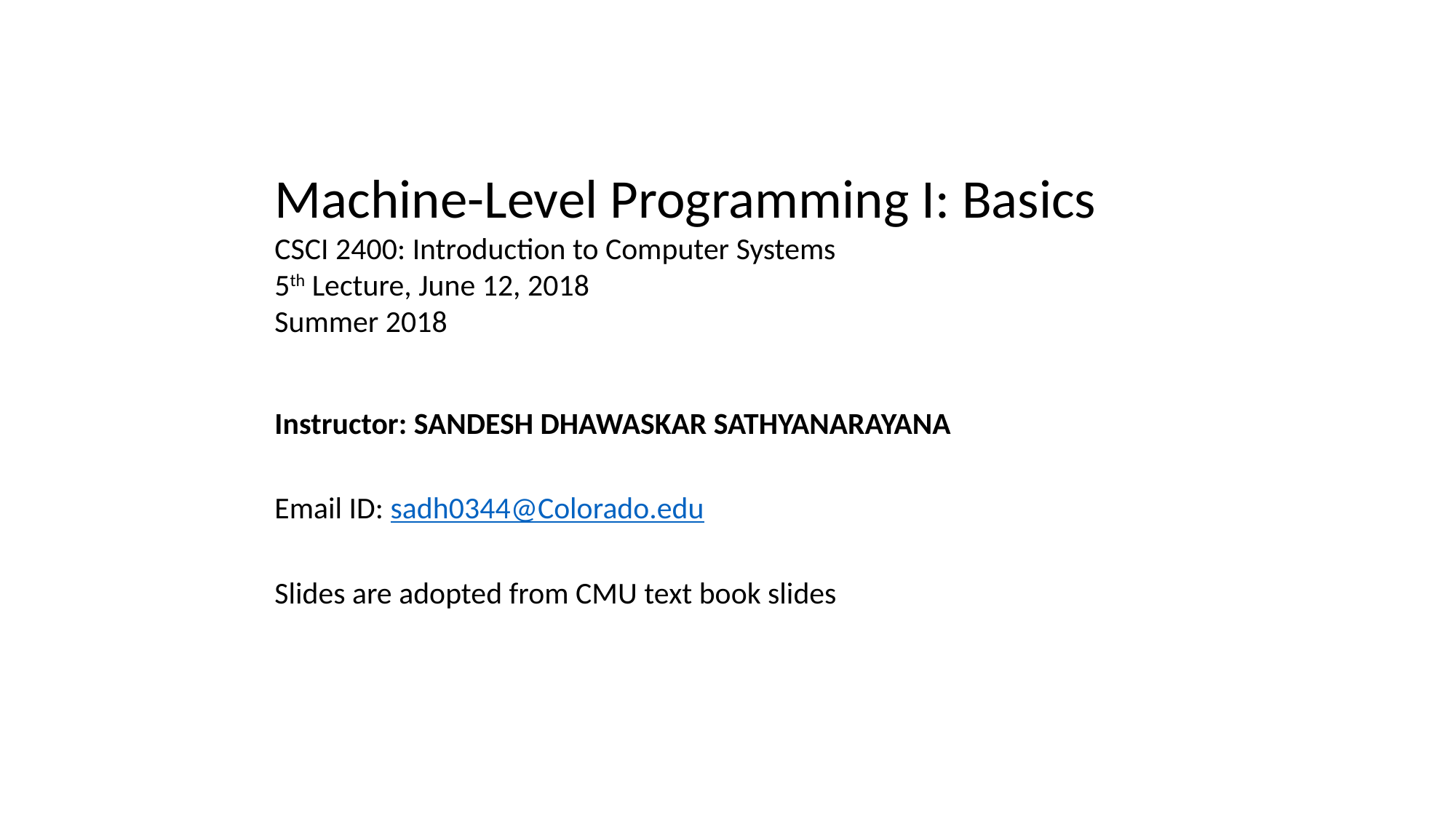

Machine-Level Programming I: Basics
CSCI 2400: Introduction to Computer Systems
5th Lecture, June 12, 2018
Summer 2018
Instructor: SANDESH DHAWASKAR SATHYANARAYANA

Email ID: sadh0344@Colorado.edu

Slides are adopted from CMU text book slides